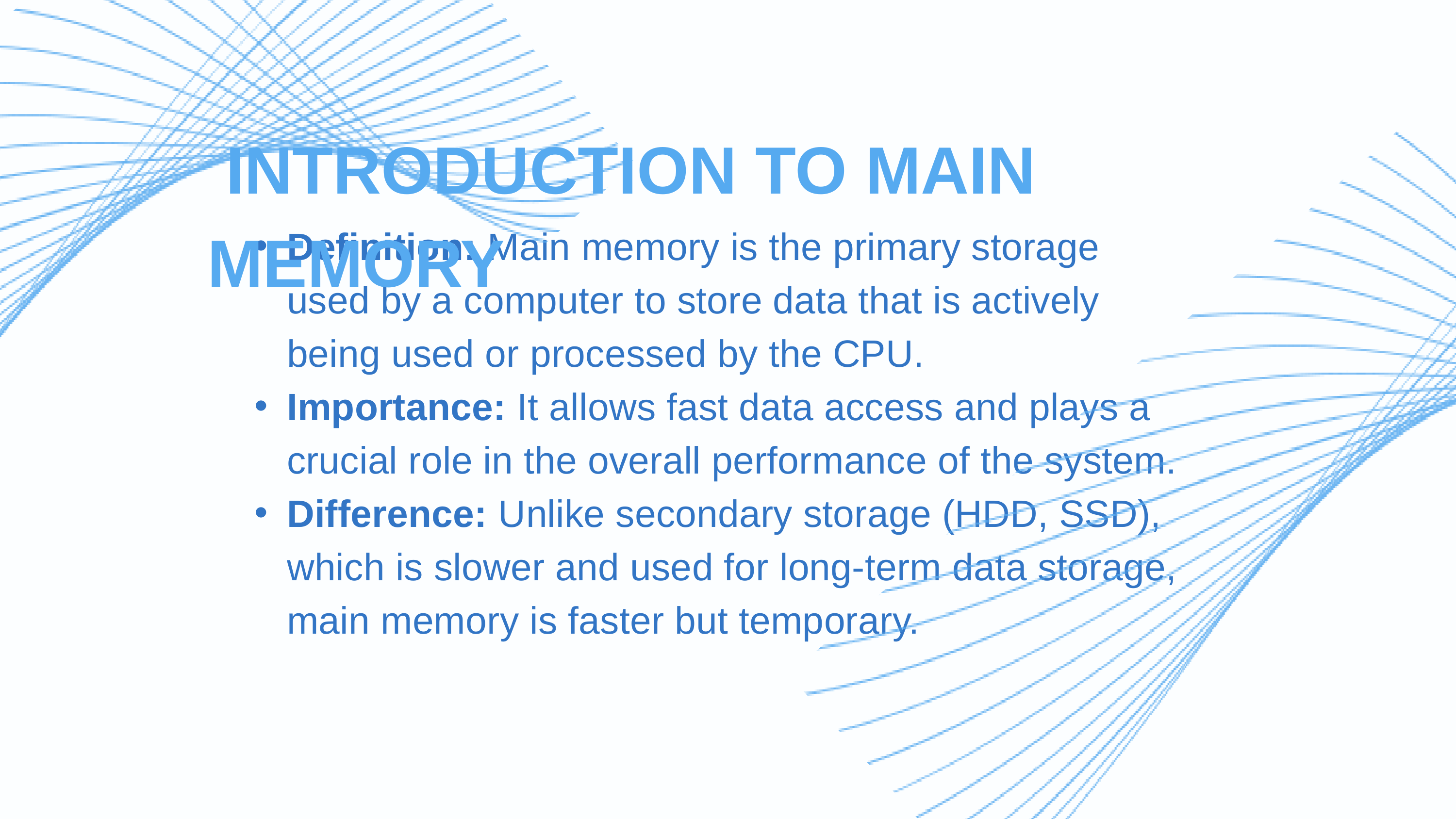

INTRODUCTION TO MAIN MEMORY
Definition: Main memory is the primary storage used by a computer to store data that is actively being used or processed by the CPU.
Importance: It allows fast data access and plays a crucial role in the overall performance of the system.
Difference: Unlike secondary storage (HDD, SSD), which is slower and used for long-term data storage, main memory is faster but temporary.